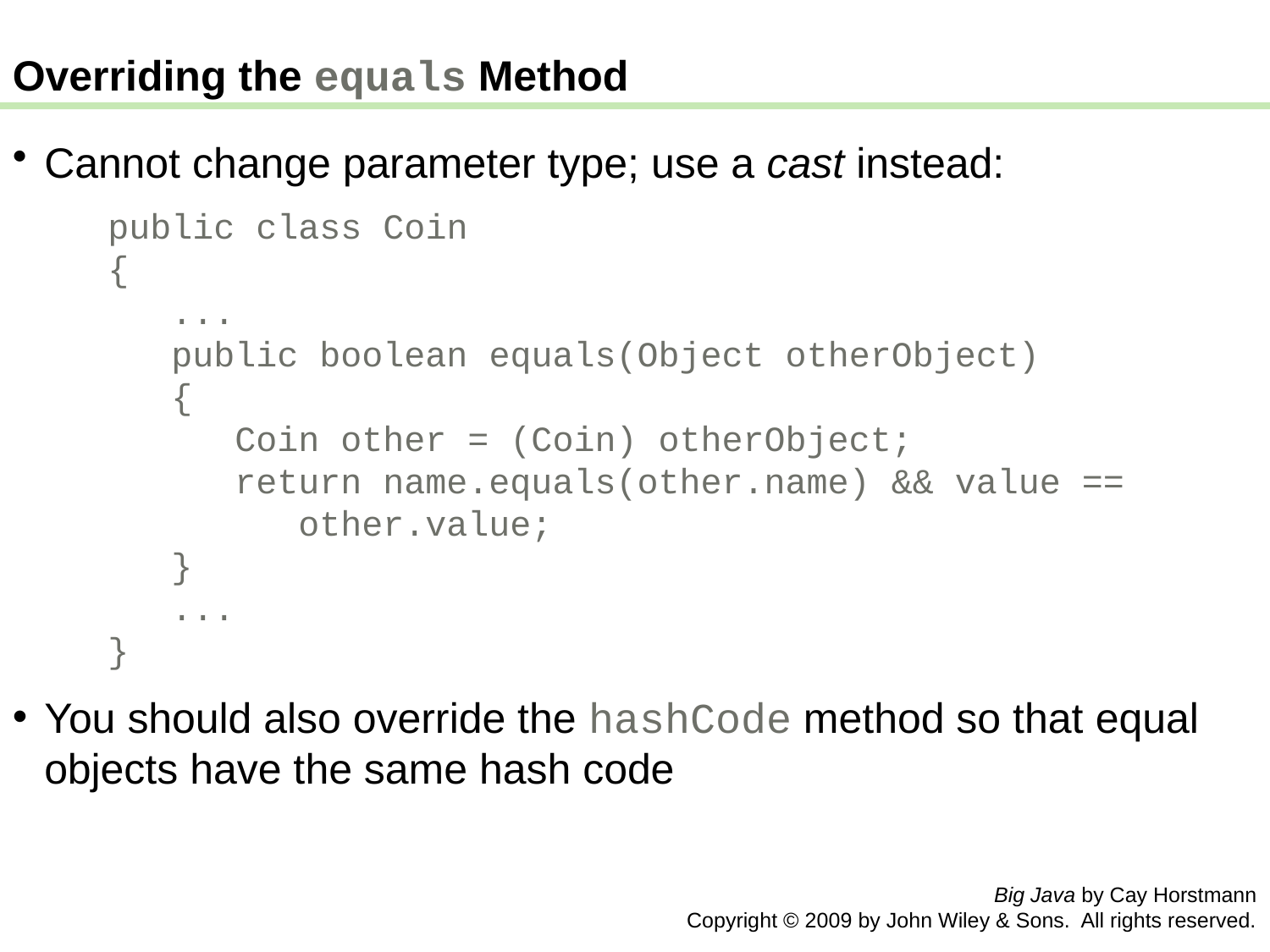

Overriding the equals Method
Cannot change parameter type; use a cast instead:
	public class Coin
	{
	   ...
	   public boolean equals(Object otherObject)
	   {
	      Coin other = (Coin) otherObject;
	      return name.equals(other.name) && value ==
	         other.value;
	   }
	   ...
	}
You should also override the hashCode method so that equal objects have the same hash code
Big Java by Cay Horstmann
Copyright © 2009 by John Wiley & Sons.  All rights reserved.